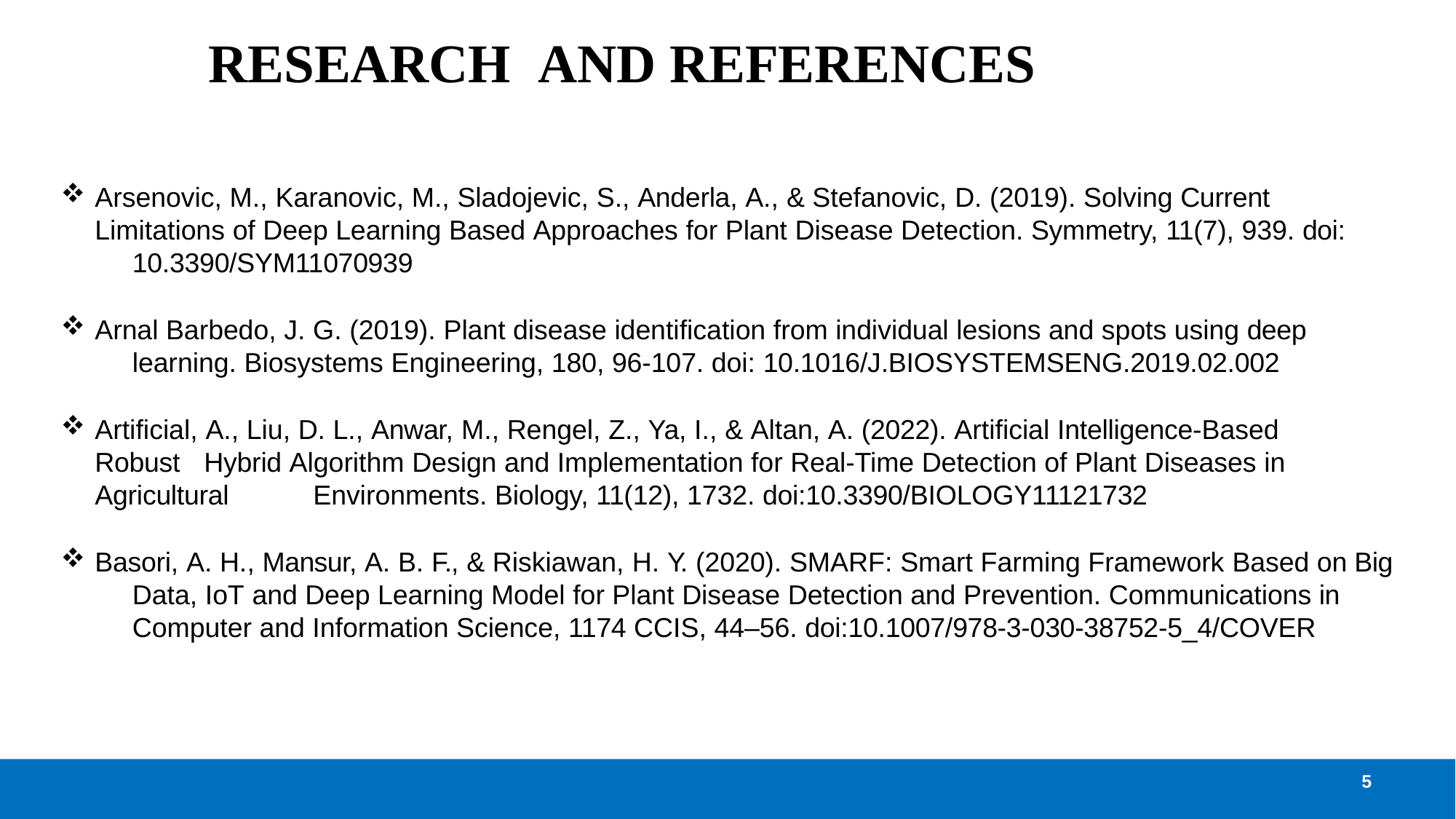

# RESEARCH	AND REFERENCES
Arsenovic, M., Karanovic, M., Sladojevic, S., Anderla, A., & Stefanovic, D. (2019). Solving Current 	Limitations of Deep Learning Based Approaches for Plant Disease Detection. Symmetry, 11(7), 939. doi: 	10.3390/SYM11070939

Arnal Barbedo, J. G. (2019). Plant disease identification from individual lesions and spots using deep 	learning. Biosystems Engineering, 180, 96-107. doi: 10.1016/J.BIOSYSTEMSENG.2019.02.002

Artificial, A., Liu, D. L., Anwar, M., Rengel, Z., Ya, I., & Altan, A. (2022). Artificial Intelligence-Based Robust 	Hybrid Algorithm Design and Implementation for Real-Time Detection of Plant Diseases in Agricultural 	Environments. Biology, 11(12), 1732. doi:10.3390/BIOLOGY11121732

Basori, A. H., Mansur, A. B. F., & Riskiawan, H. Y. (2020). SMARF: Smart Farming Framework Based on Big 	Data, IoT and Deep Learning Model for Plant Disease Detection and Prevention. Communications in 	Computer and Information Science, 1174 CCIS, 44–56. doi:10.1007/978-3-030-38752-5_4/COVER
5